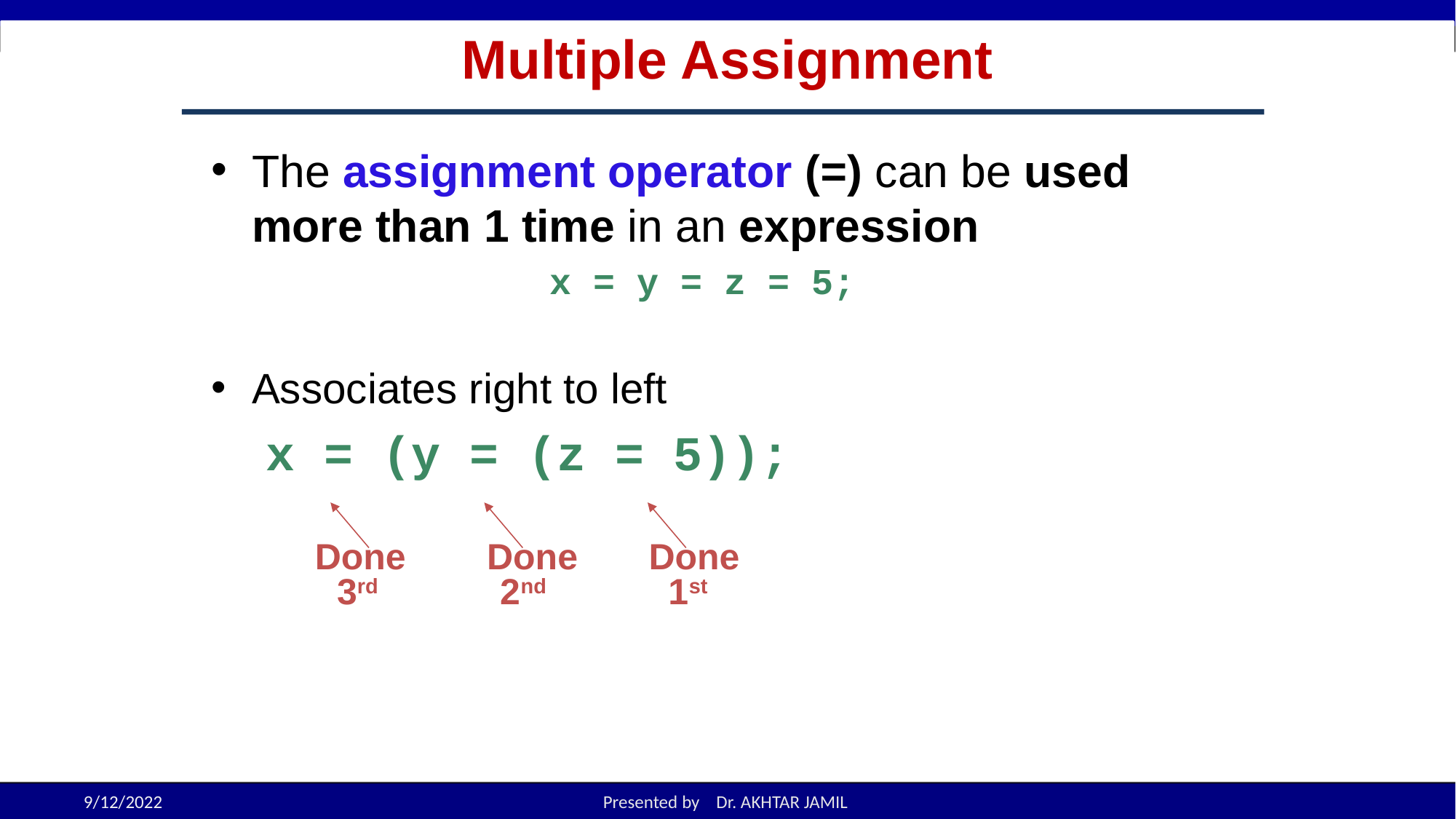

# Multiple Assignment

The assignment operator (=) can be used more than 1 time in an expression
             x = y = z = 5;

Associates right to left
x = (y = (z = 5));

Done        Done       Done
3rd            2nd            1st
3-27
9/12/2022
Presented by    Dr. AKHTAR JAMIL